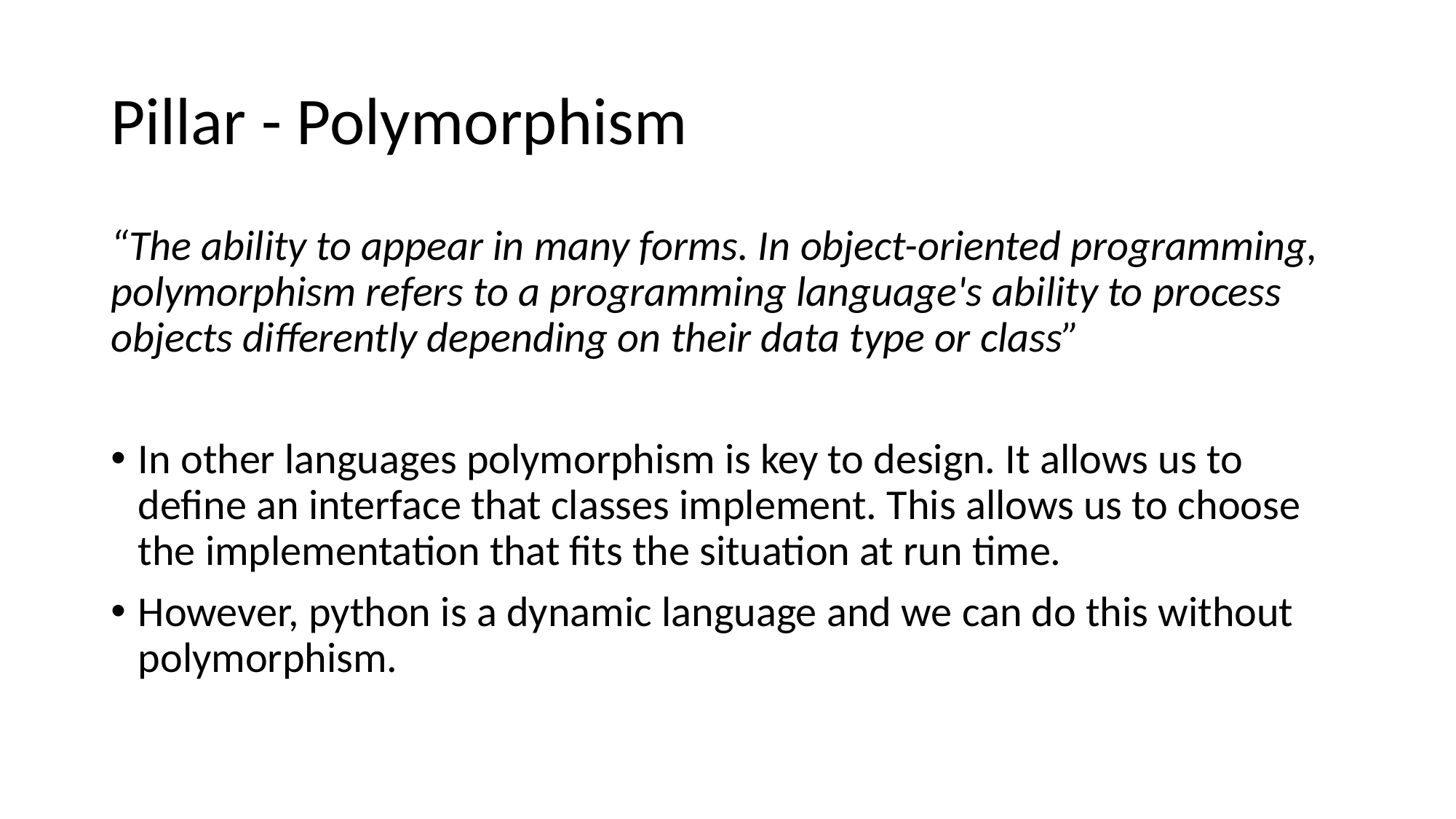

# Pillar - Polymorphism
“The ability to appear in many forms. In object-oriented programming, polymorphism refers to a programming language's ability to process objects differently depending on their data type or class”

In other languages polymorphism is key to design. It allows us to define an interface that classes implement. This allows us to choose the implementation that fits the situation at run time.
However, python is a dynamic language and we can do this without polymorphism.